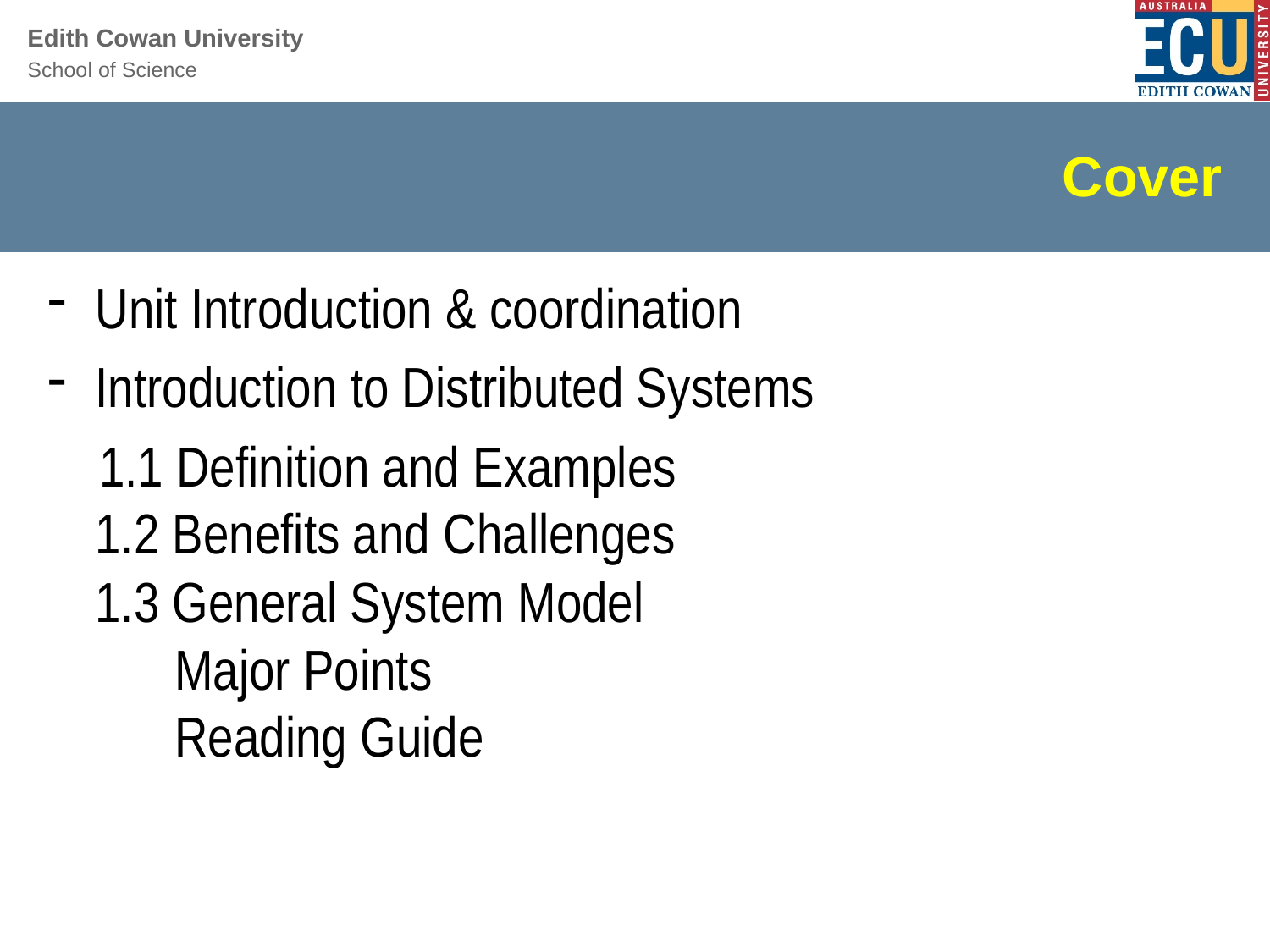

# Cover
Unit Introduction & coordination
Introduction to Distributed Systems
    1.1 Definition and Examples
	1.2 Benefits and Challenges
	1.3 General System Model
Major Points
Reading Guide